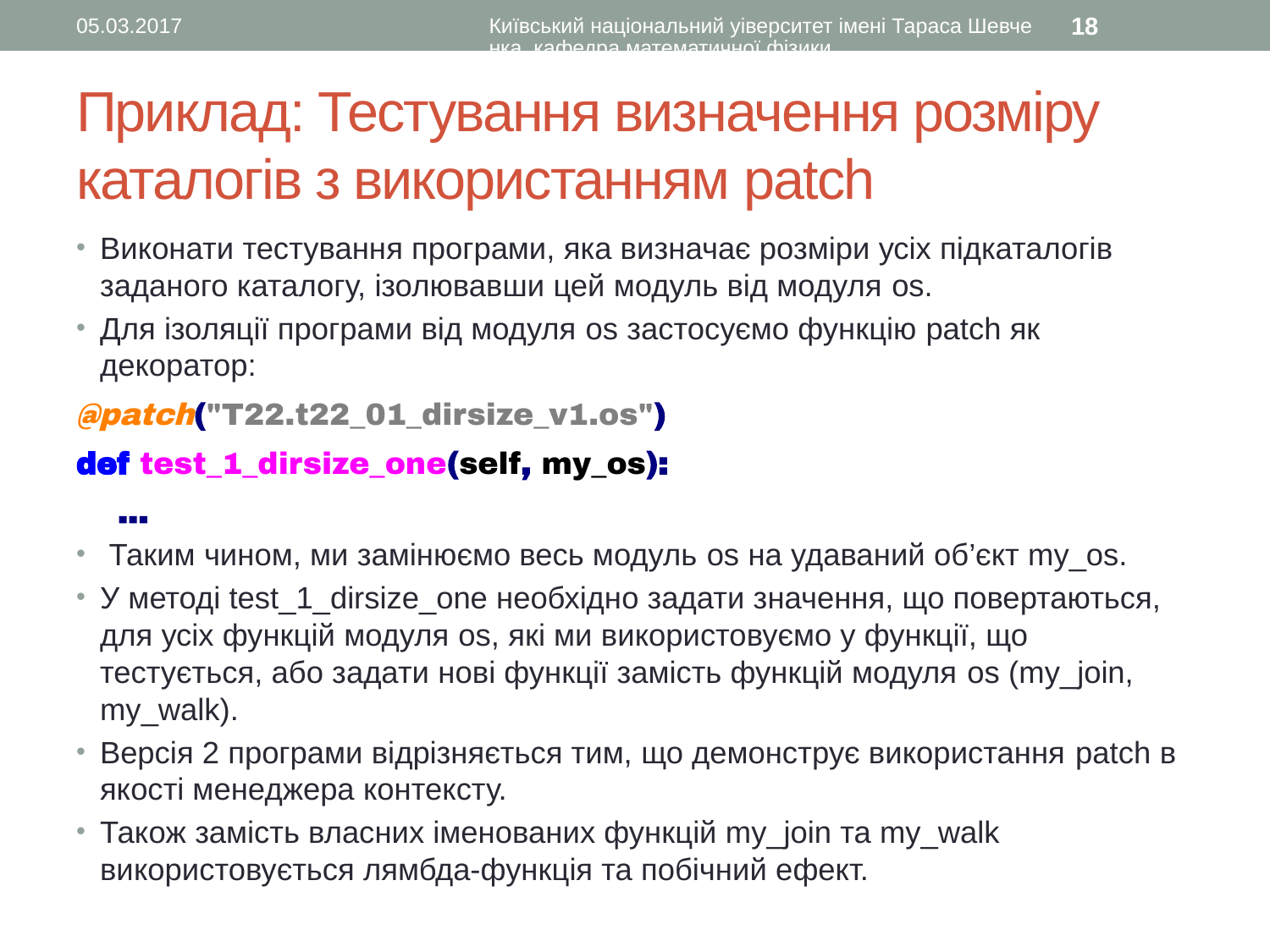

05.03.2017
Київський національний уіверситет імені Тараса Шевченка, кафедра математичної фізики
18
# Приклад: Тестування визначення розміру каталогів з використанням patch
Виконати тестування програми, яка визначає розміри усіх підкаталогів заданого каталогу, ізолювавши цей модуль від модуля os.
Для ізоляції програми від модуля os застосуємо функцію patch як декоратор:
@patch("T22.t22_01_dirsize_v1.os")
def test_1_dirsize_one(self, my_os):
    ...
 Таким чином, ми замінюємо весь модуль os на удаваний об’єкт my_os.
У методі test_1_dirsize_one необхідно задати значення, що повертаються, для усіх функцій модуля os, які ми використовуємо у функції, що тестується, або задати нові функції замість функцій модуля os (my_join, my_walk).
Версія 2 програми відрізняється тим, що демонструє використання patch в якості менеджера контексту.
Також замість власних іменованих функцій my_join та my_walk використовується лямбда-функція та побічний ефект.